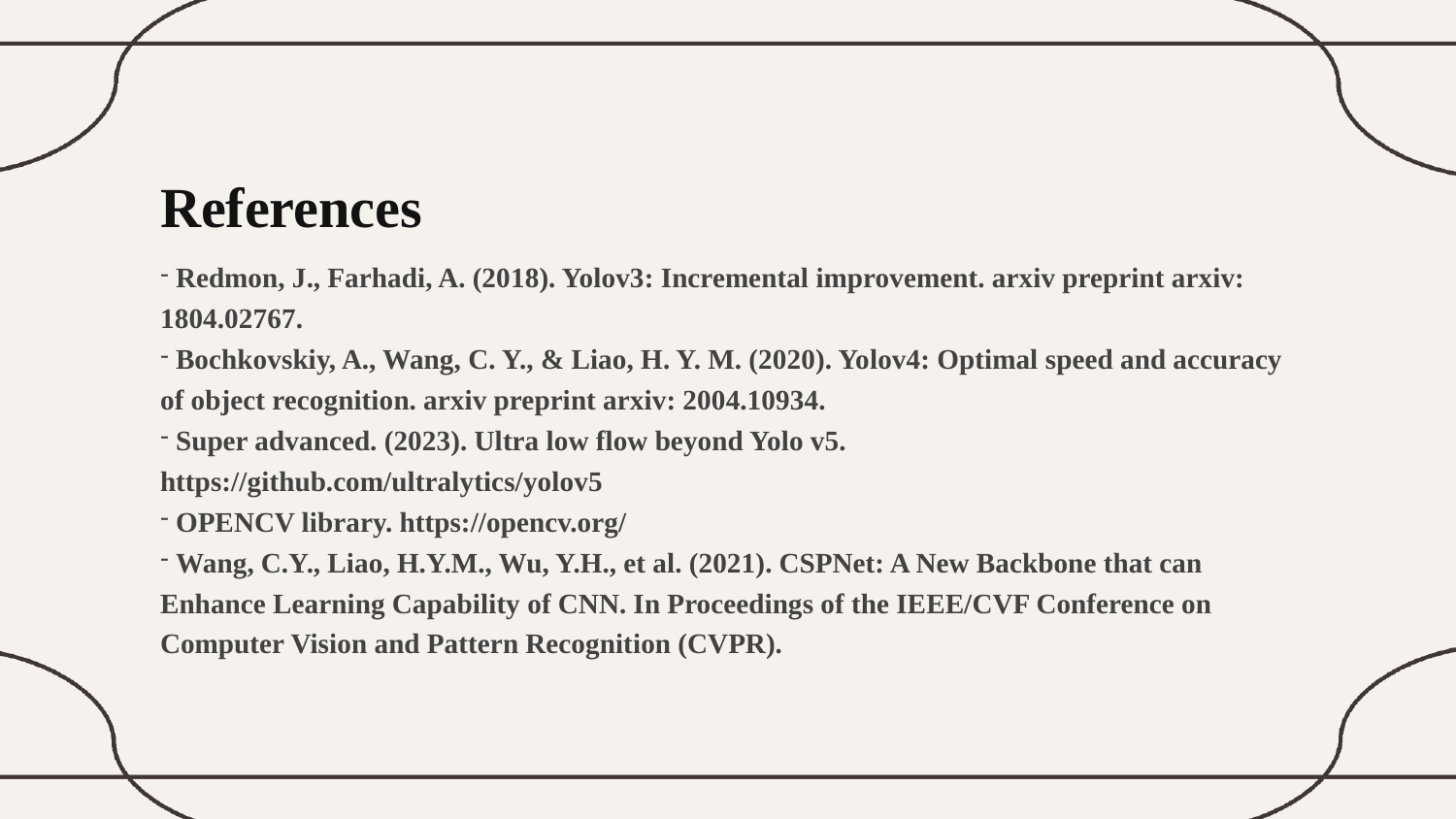

References
 Redmon, J., Farhadi, A. (2018). Yolov3: Incremental improvement. arxiv preprint arxiv: 1804.02767.
 Bochkovskiy, A., Wang, C. Y., & Liao, H. Y. M. (2020). Yolov4: Optimal speed and accuracy of object recognition. arxiv preprint arxiv: 2004.10934.
 Super advanced. (2023). Ultra low flow beyond Yolo v5. https://github.com/ultralytics/yolov5
 OPENCV library. https://opencv.org/
 Wang, C.Y., Liao, H.Y.M., Wu, Y.H., et al. (2021). CSPNet: A New Backbone that can Enhance Learning Capability of CNN. In Proceedings of the IEEE/CVF Conference on Computer Vision and Pattern Recognition (CVPR).